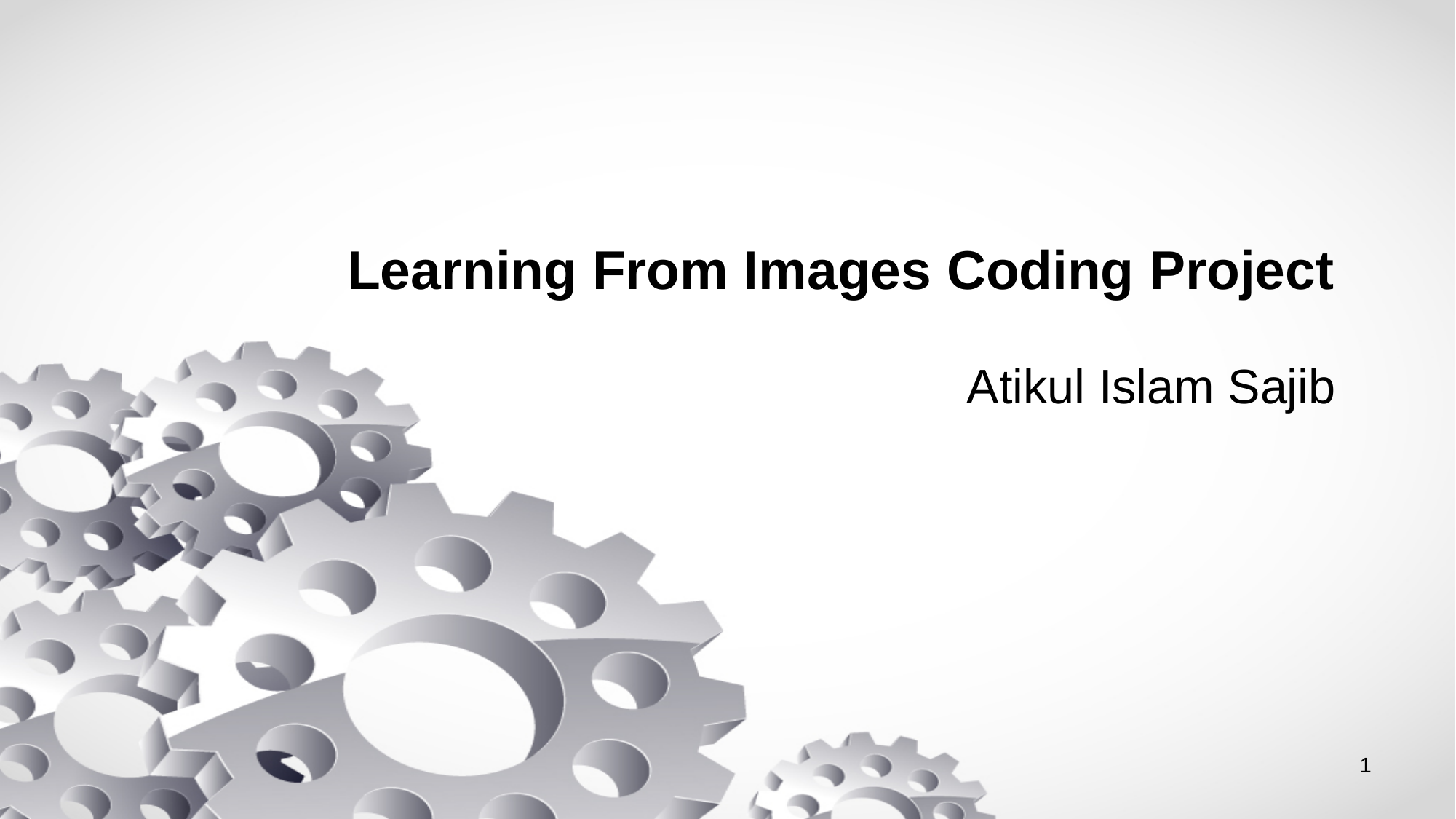

# Learning From Images Coding Project
Atikul Islam Sajib
1